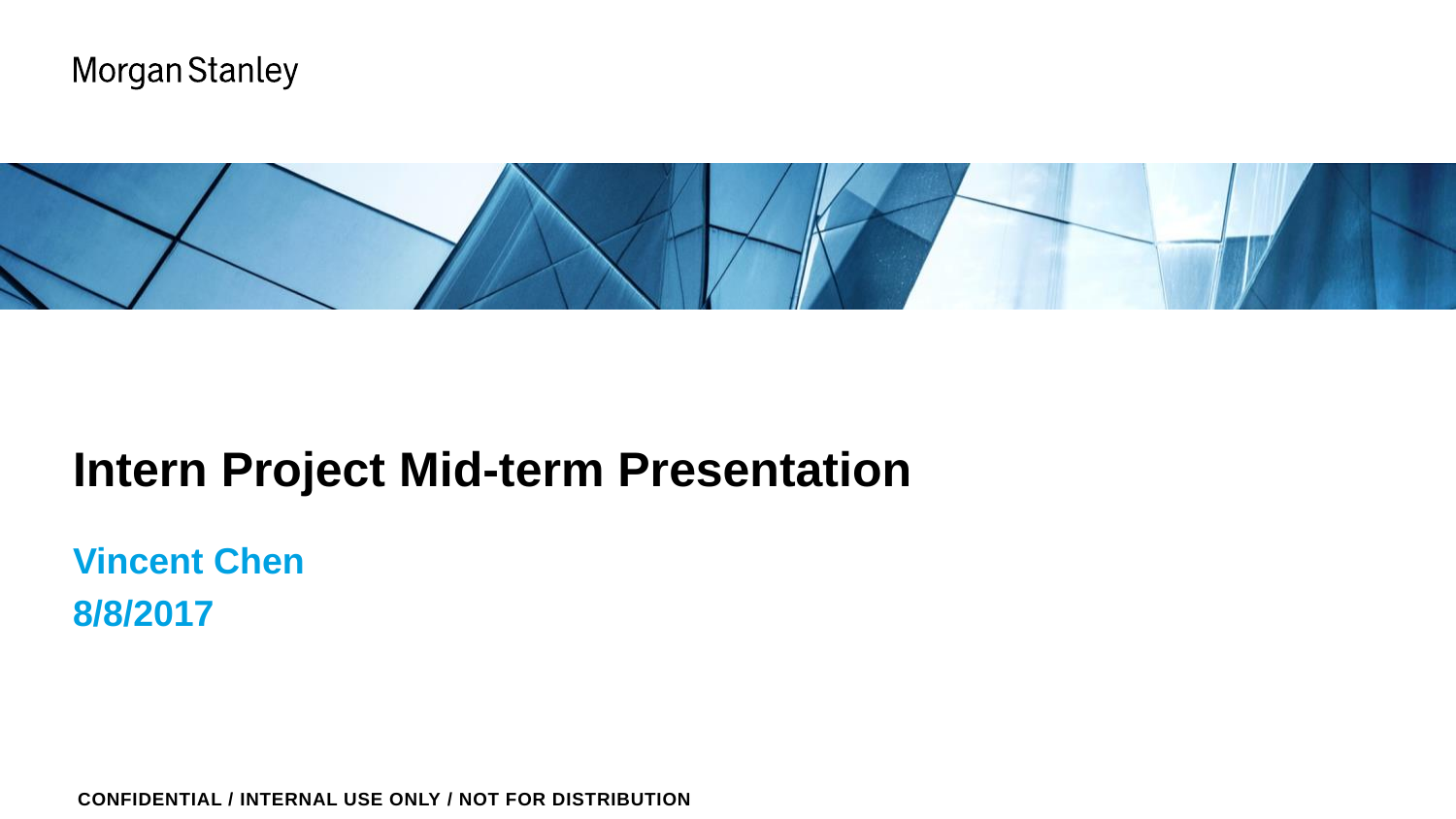

Intern Project Mid-term Presentation
Vincent Chen
8/8/2017
CONFIDENTIAL / INTERNAL USE ONLY / NOT FOR DISTRIBUTION